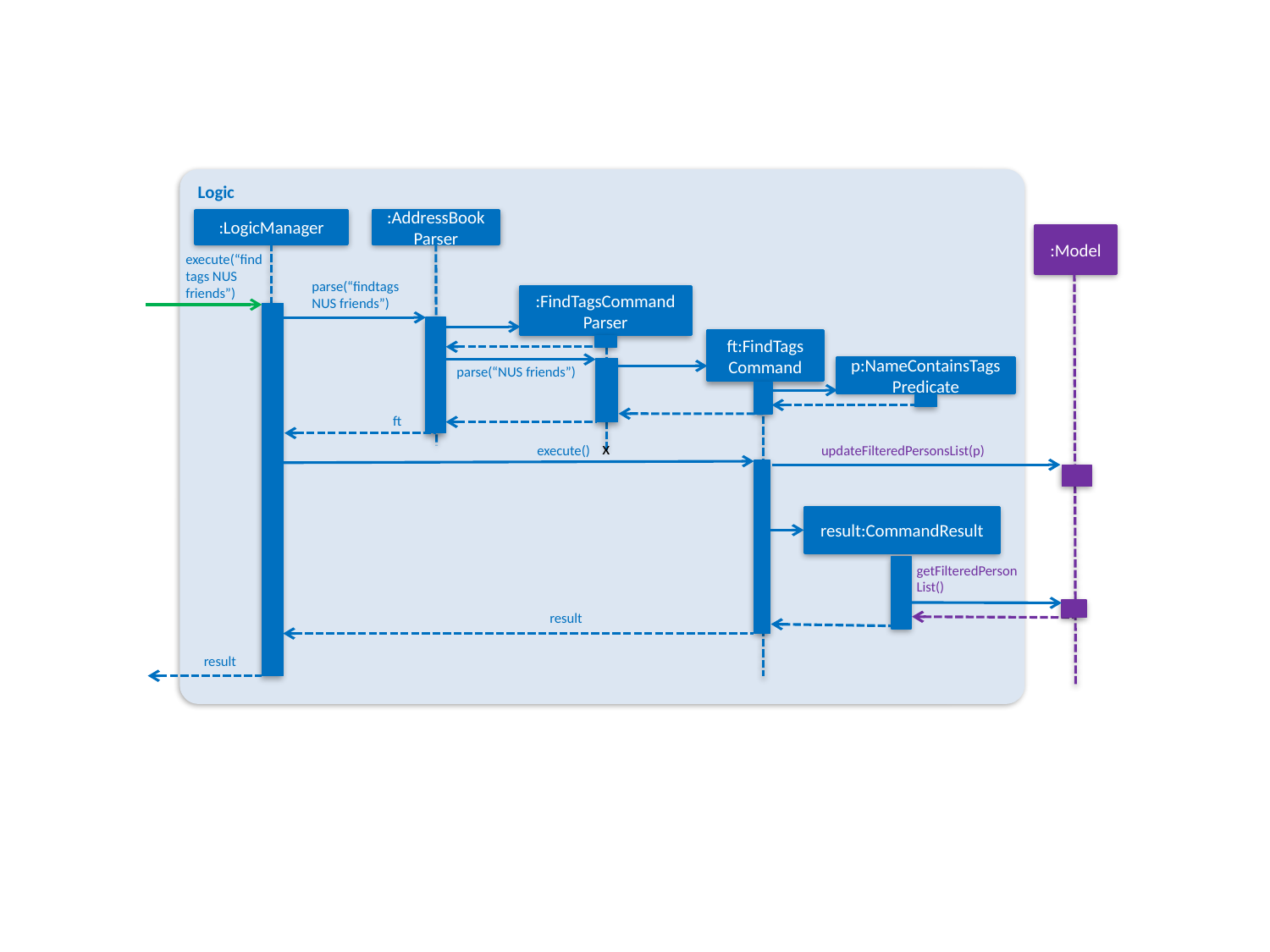

Logic
:LogicManager
:AddressBookParser
:Model
execute(“findtags NUS friends”)
parse(“findtags NUS friends”)
:FindTagsCommandParser

ft:FindTags Command

p:NameContainsTagsPredicate

parse(“NUS friends”)

ft
x
updateFilteredPersonsList(p)
execute()

result:CommandResult

getFilteredPersonList()

result
result